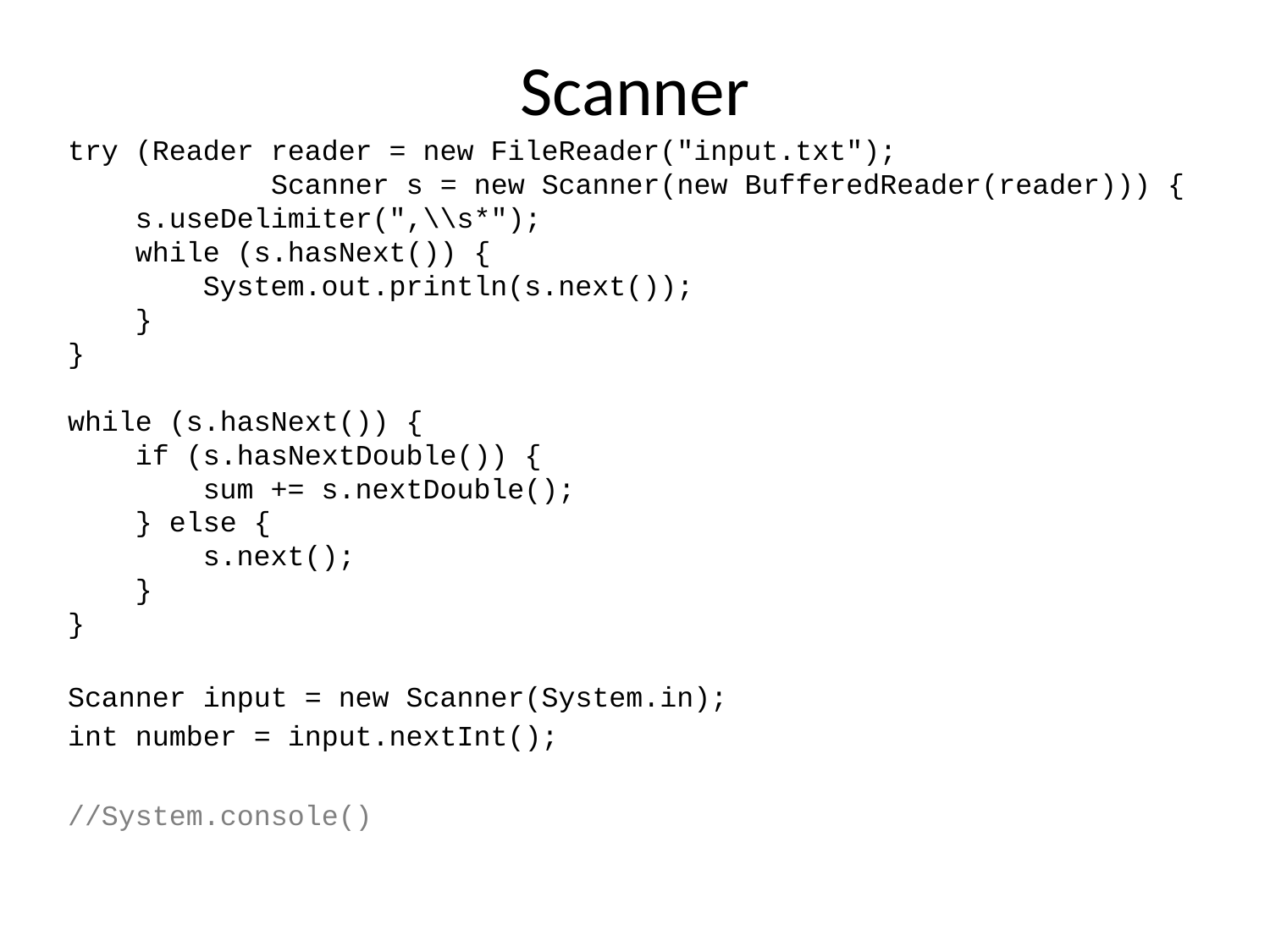

# Scanner
try (Reader reader = new FileReader("input.txt");
            Scanner s = new Scanner(new BufferedReader(reader))) {
    s.useDelimiter(",\\s*");
    while (s.hasNext()) {
        System.out.println(s.next());
    }
}

while (s.hasNext()) {
    if (s.hasNextDouble()) {
        sum += s.nextDouble();
    } else {
        s.next();
    }
}

Scanner input = new Scanner(System.in);
int number = input.nextInt();

//System.console()